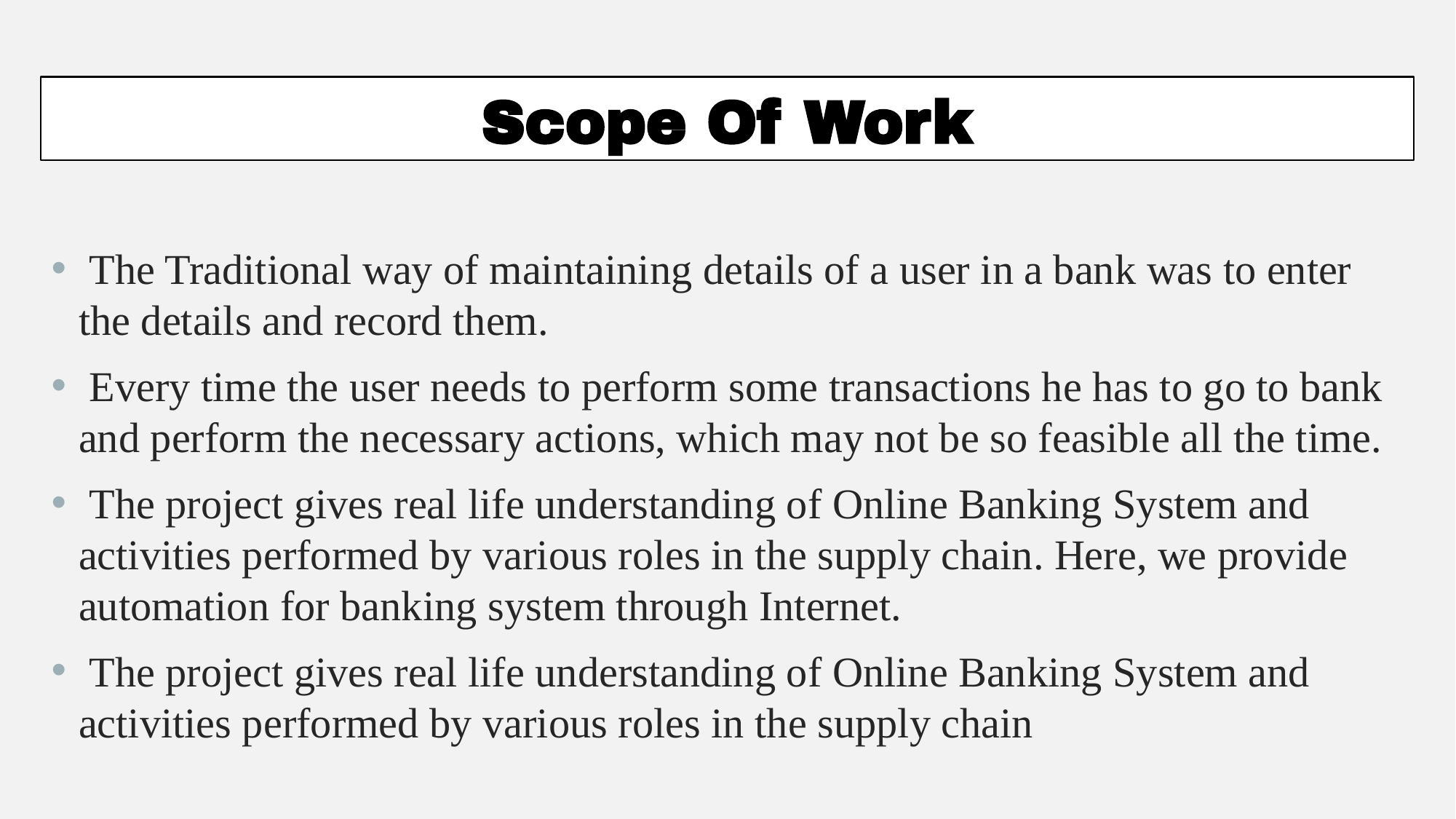

Scope Of Work
 The Traditional way of maintaining details of a user in a bank was to enter the details and record them.
 Every time the user needs to perform some transactions he has to go to bank and perform the necessary actions, which may not be so feasible all the time.
 The project gives real life understanding of Online Banking System and activities performed by various roles in the supply chain. Here, we provide automation for banking system through Internet.
 The project gives real life understanding of Online Banking System and activities performed by various roles in the supply chain